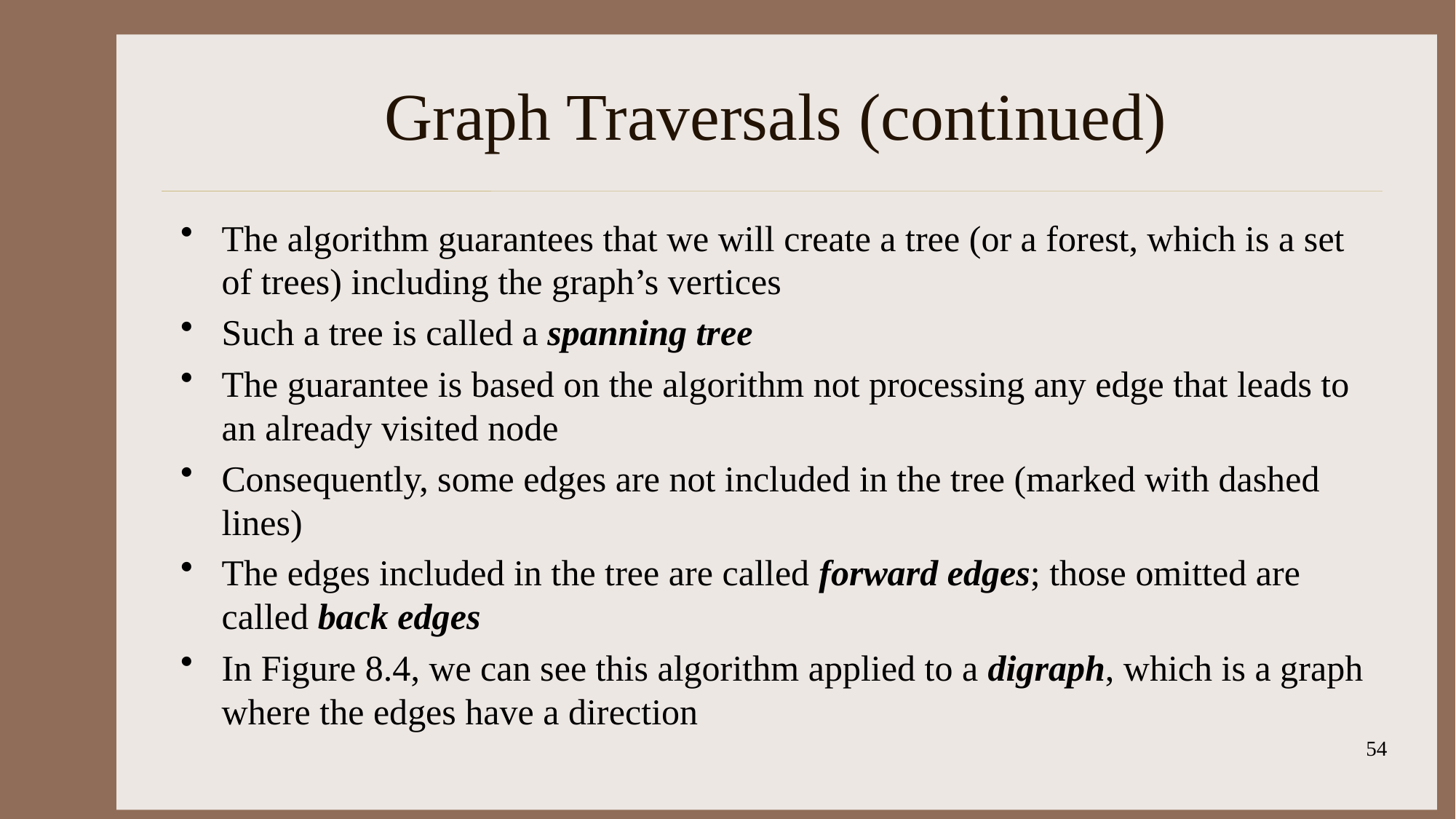

# Graph Traversals (continued)
The algorithm guarantees that we will create a tree (or a forest, which is a set of trees) including the graph’s vertices
Such a tree is called a spanning tree
The guarantee is based on the algorithm not processing any edge that leads to an already visited node
Consequently, some edges are not included in the tree (marked with dashed lines)
The edges included in the tree are called forward edges; those omitted are called back edges
In Figure 8.4, we can see this algorithm applied to a digraph, which is a graph where the edges have a direction
54